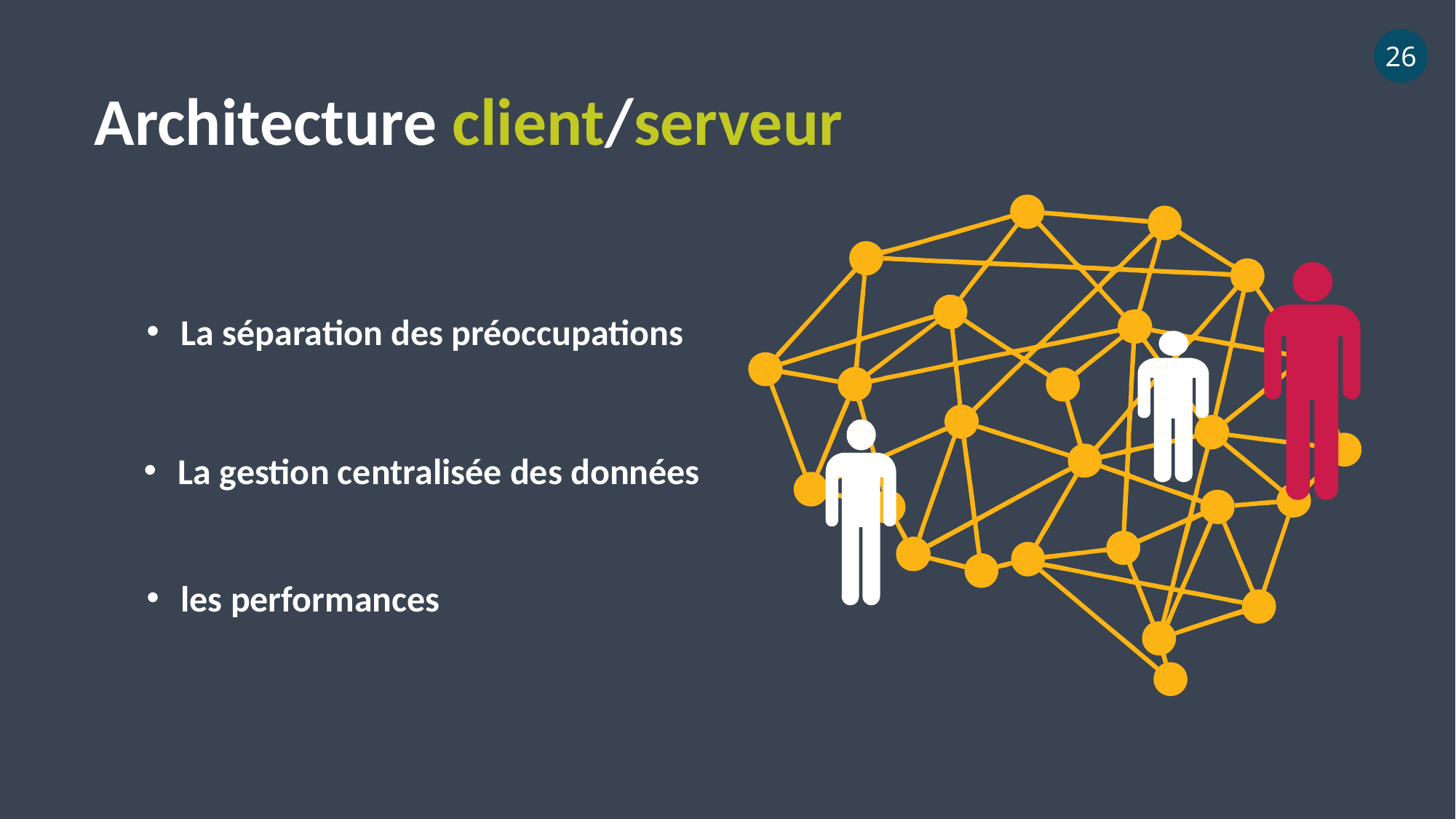

26
Architecture client/serveur

La séparation des préoccupations

La gestion centralisée des données
les performances